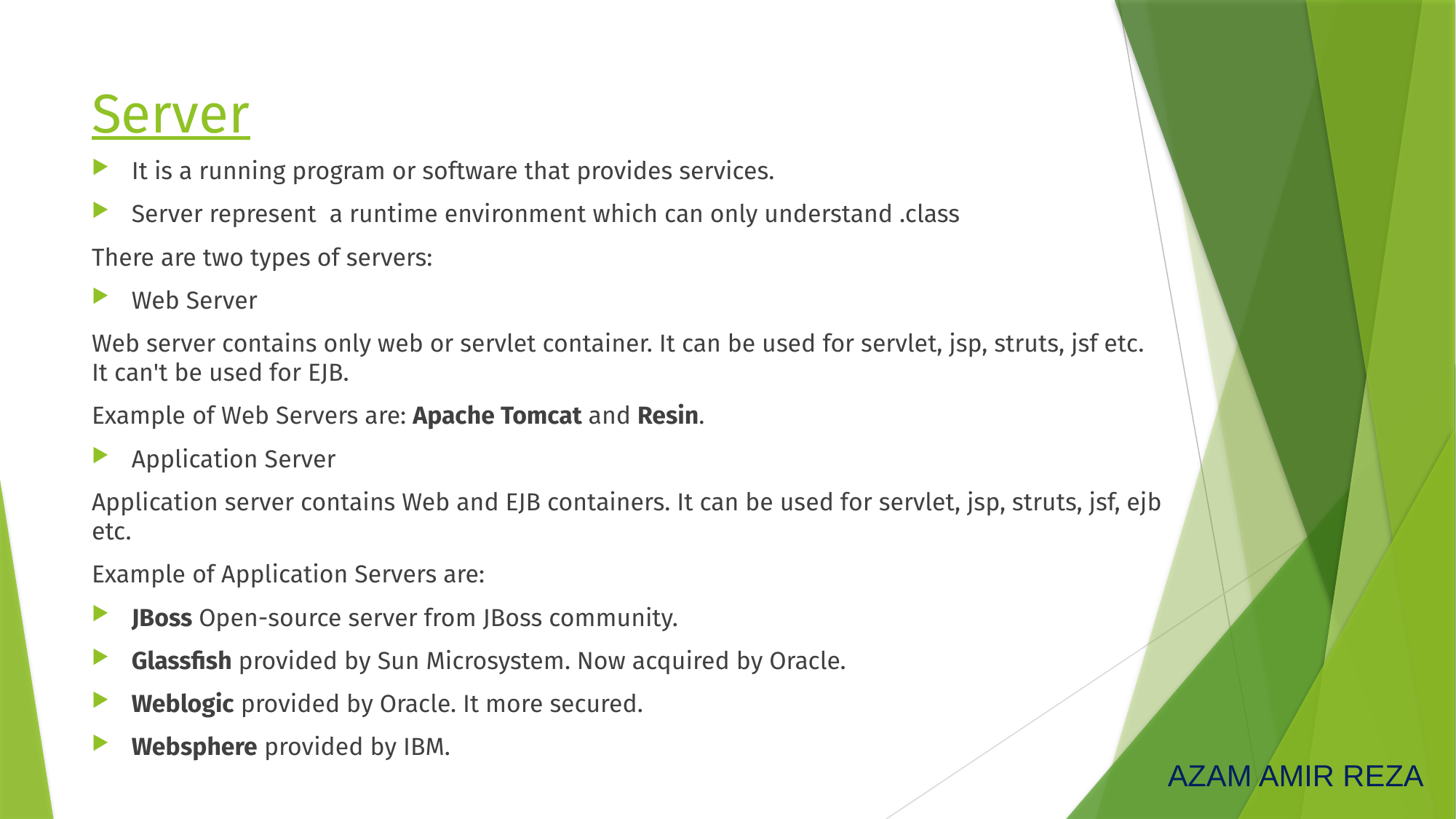

# Server
It is a running program or software that provides services.
Server represent  a runtime environment which can only understand .class
There are two types of servers:
Web Server
Web server contains only web or servlet container. It can be used for servlet, jsp, struts, jsf etc. It can't be used for EJB.
Example of Web Servers are: Apache Tomcat and Resin.
Application Server
Application server contains Web and EJB containers. It can be used for servlet, jsp, struts, jsf, ejb etc.
Example of Application Servers are:
JBoss Open-source server from JBoss community.
Glassfish provided by Sun Microsystem. Now acquired by Oracle.
Weblogic provided by Oracle. It more secured.
Websphere provided by IBM.
AZAM AMIR REZA